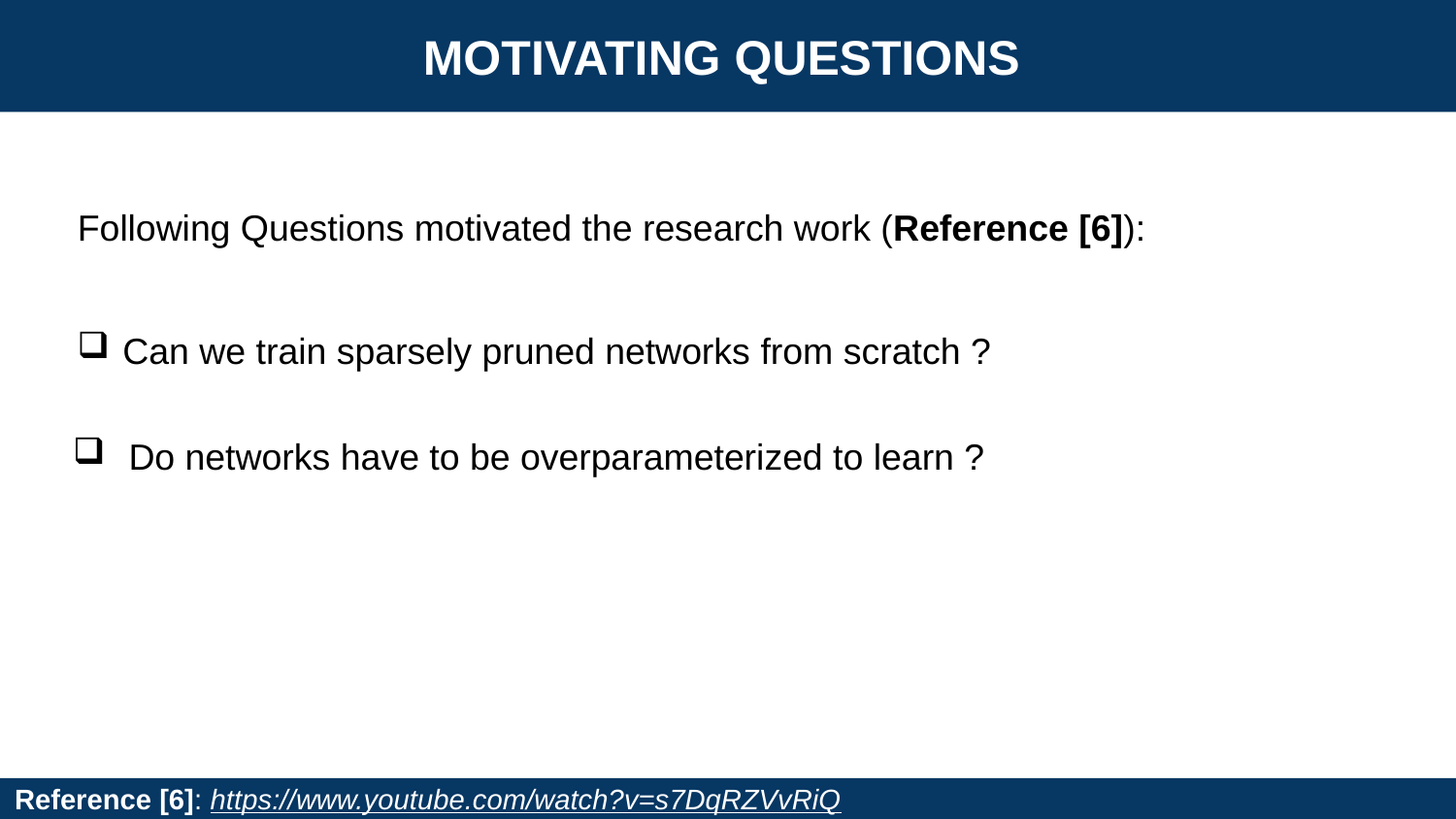

MOTIVATING QUESTIONS
Following Questions motivated the research work (Reference [6]):
Can we train sparsely pruned networks from scratch ?
 Do networks have to be overparameterized to learn ?
Reference [6]: https://www.youtube.com/watch?v=s7DqRZVvRiQ